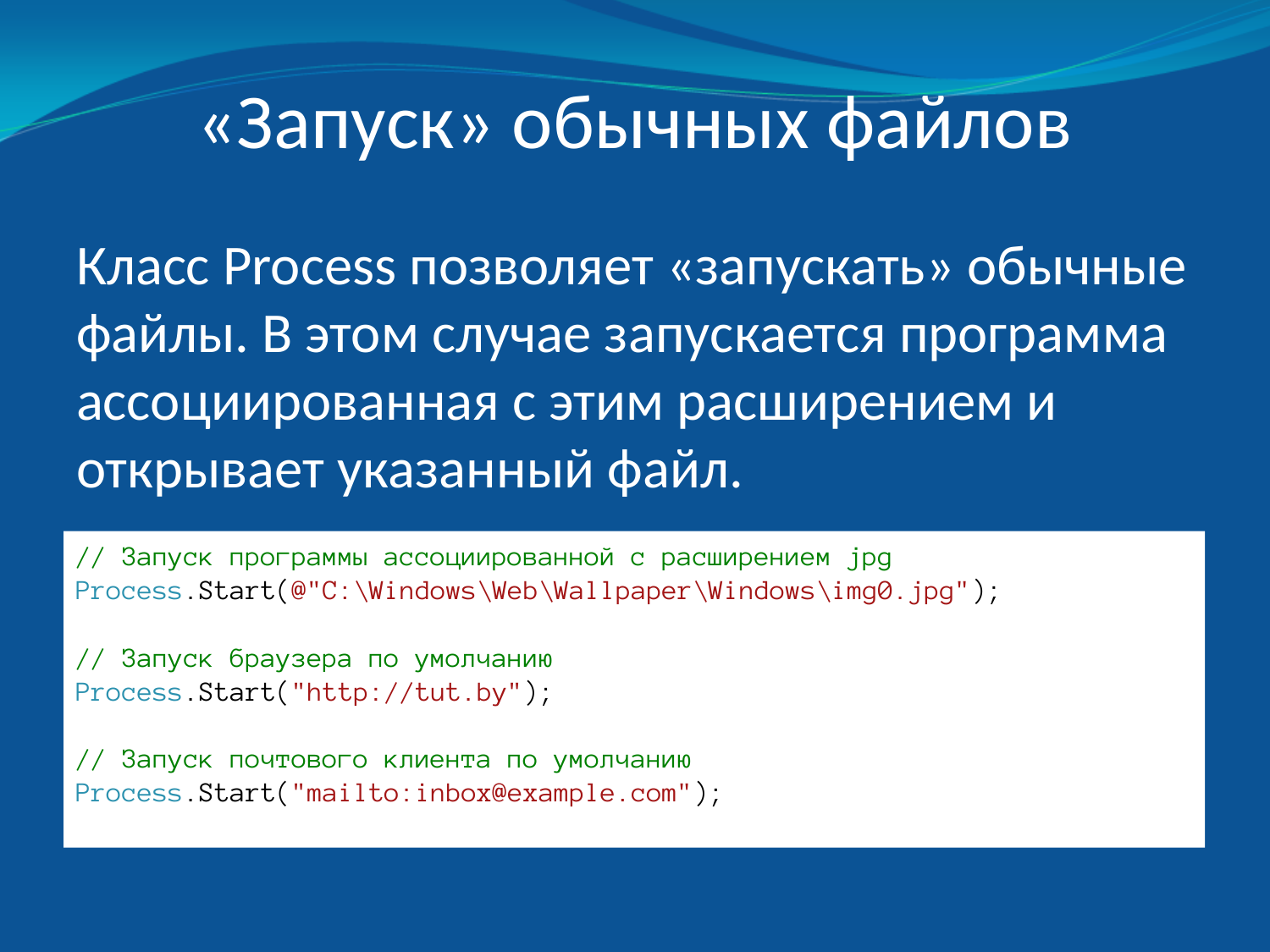

# «Запуск» обычных файлов
Класс Process позволяет «запускать» обычные файлы. В этом случае запускается программа ассоциированная с этим расширением и открывает указанный файл.
// Запуск программы ассоциированной с расширением jpg
Process.Start(@"C:\Windows\Web\Wallpaper\Windows\img0.jpg");

// Запуск браузера по умолчанию
Process.Start("http://tut.by");

// Запуск почтового клиента по умолчанию
Process.Start("mailto:inbox@example.com");